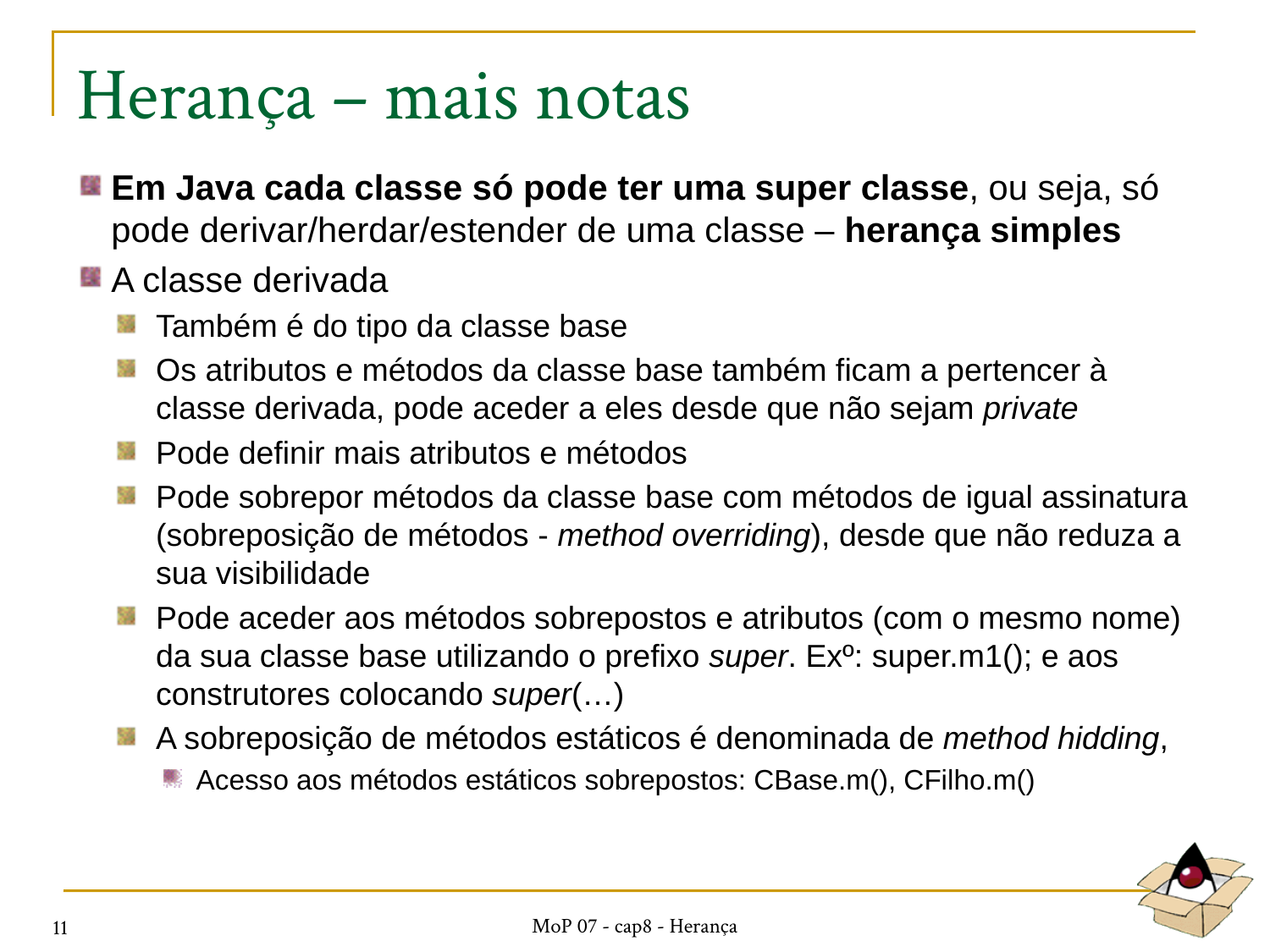

# Herança – mais notas
Em Java cada classe só pode ter uma super classe, ou seja, só pode derivar/herdar/estender de uma classe – herança simples
A classe derivada
Também é do tipo da classe base
Os atributos e métodos da classe base também ficam a pertencer à classe derivada, pode aceder a eles desde que não sejam private
Pode definir mais atributos e métodos
Pode sobrepor métodos da classe base com métodos de igual assinatura (sobreposição de métodos - method overriding), desde que não reduza a sua visibilidade
Pode aceder aos métodos sobrepostos e atributos (com o mesmo nome) da sua classe base utilizando o prefixo super. Exº: super.m1(); e aos construtores colocando super(…)
A sobreposição de métodos estáticos é denominada de method hidding,
Acesso aos métodos estáticos sobrepostos: CBase.m(), CFilho.m()
MoP 07 - cap8 - Herança